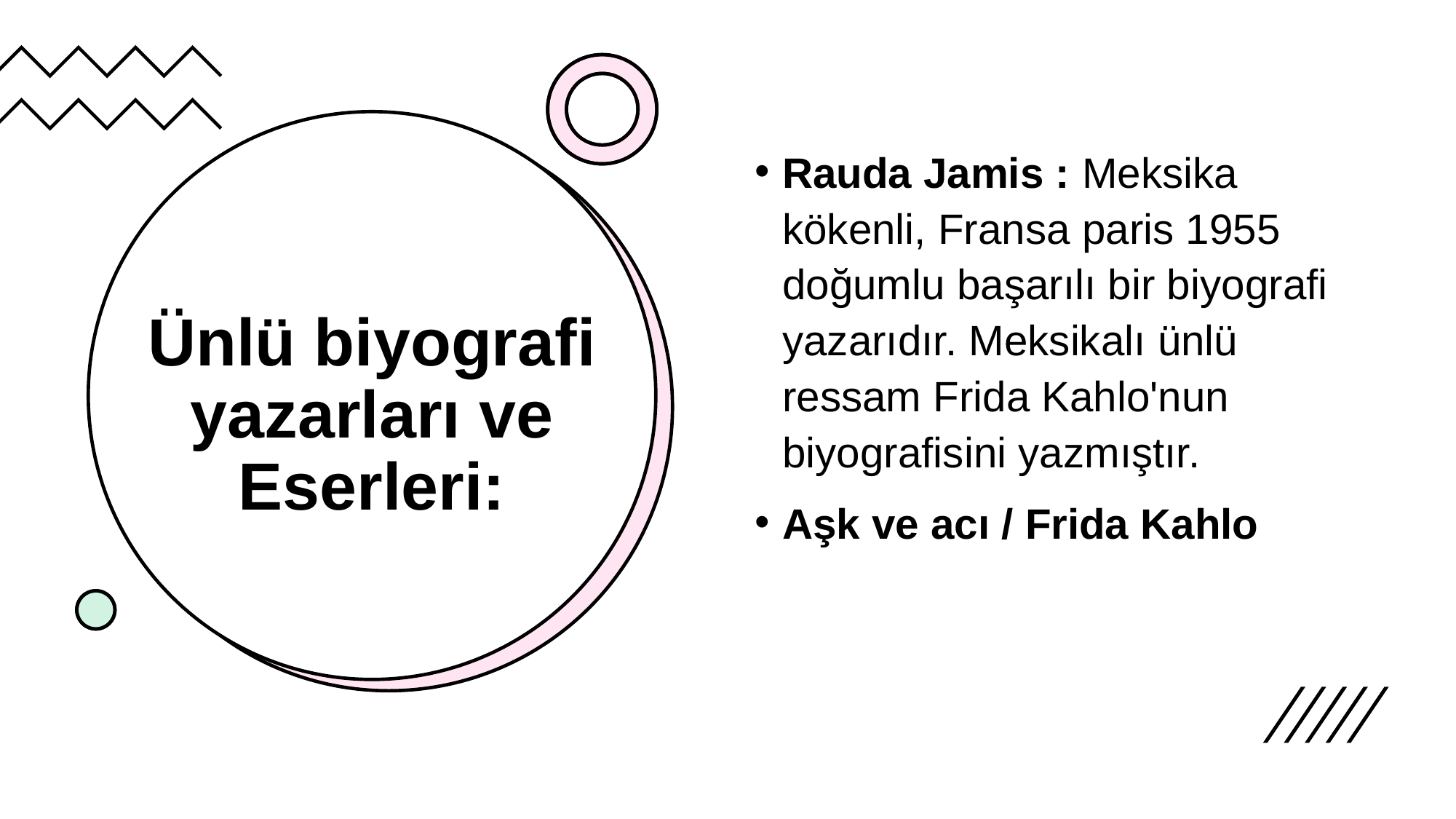

Rauda Jamis : Meksika kökenli, Fransa paris 1955 doğumlu başarılı bir biyografi yazarıdır. Meksikalı ünlü ressam Frida Kahlo'nun biyografisini yazmıştır.
Aşk ve acı / Frida Kahlo
# Ünlü biyografi yazarları ve Eserleri: